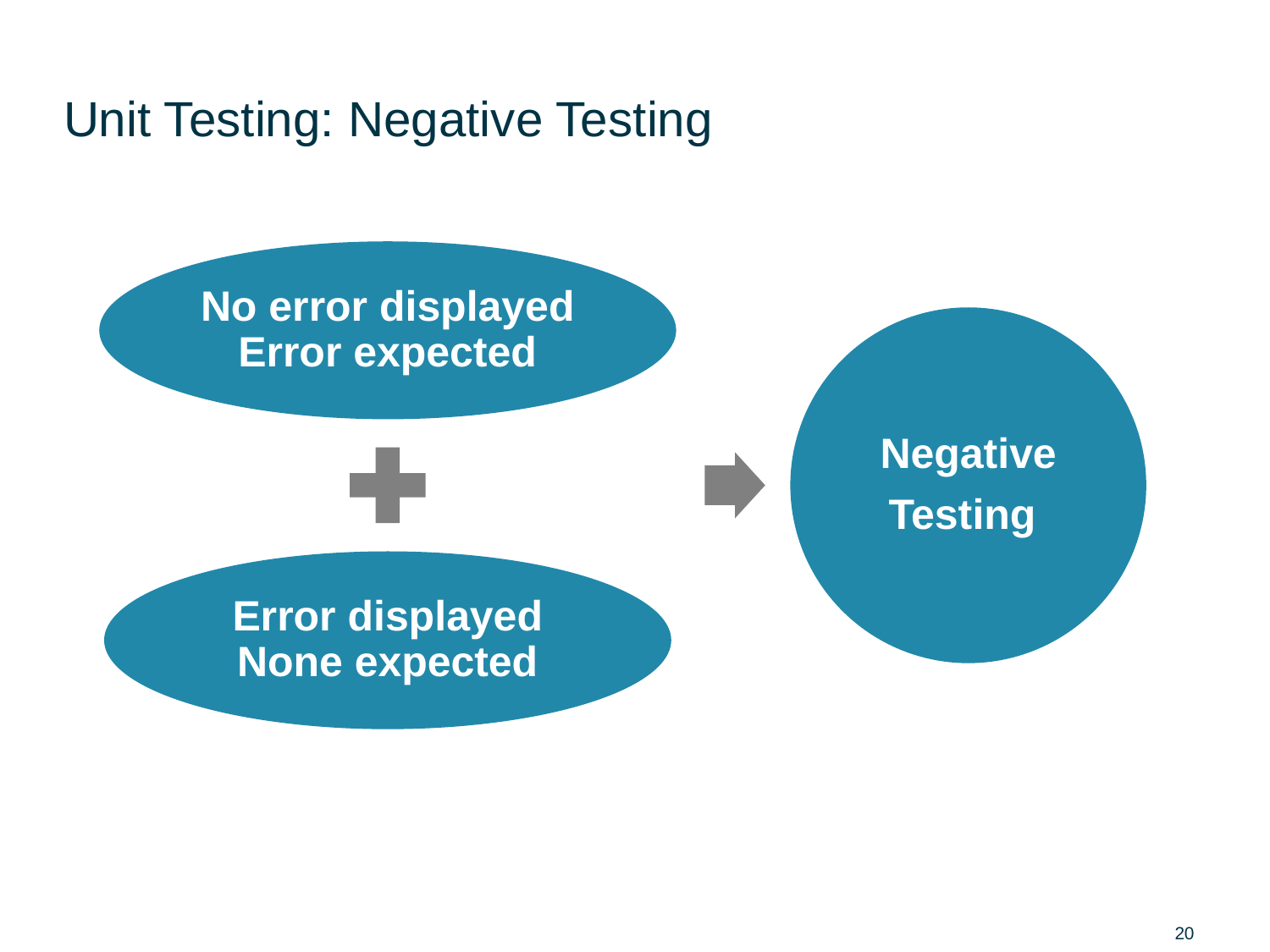

# Unit Testing: Negative Testing
No error displayed
Error expected

Error displayed
None expected

Negative
Testing
20